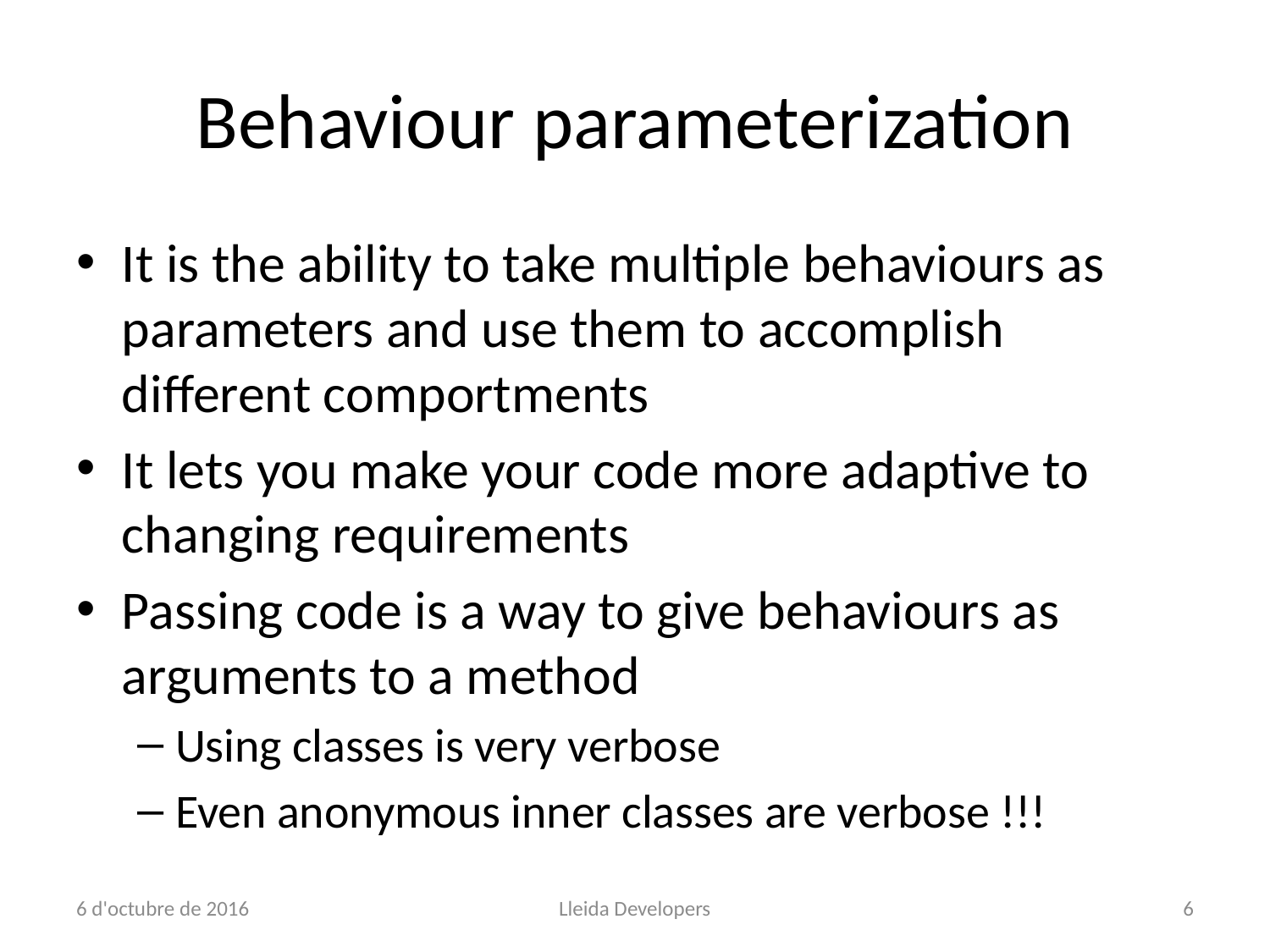

# Behaviour parameterization
It is the ability to take multiple behaviours as parameters and use them to accomplish different comportments
It lets you make your code more adaptive to changing requirements
Passing code is a way to give behaviours as arguments to a method
Using classes is very verbose
Even anonymous inner classes are verbose !!!
6 d'octubre de 2016
Lleida Developers
6